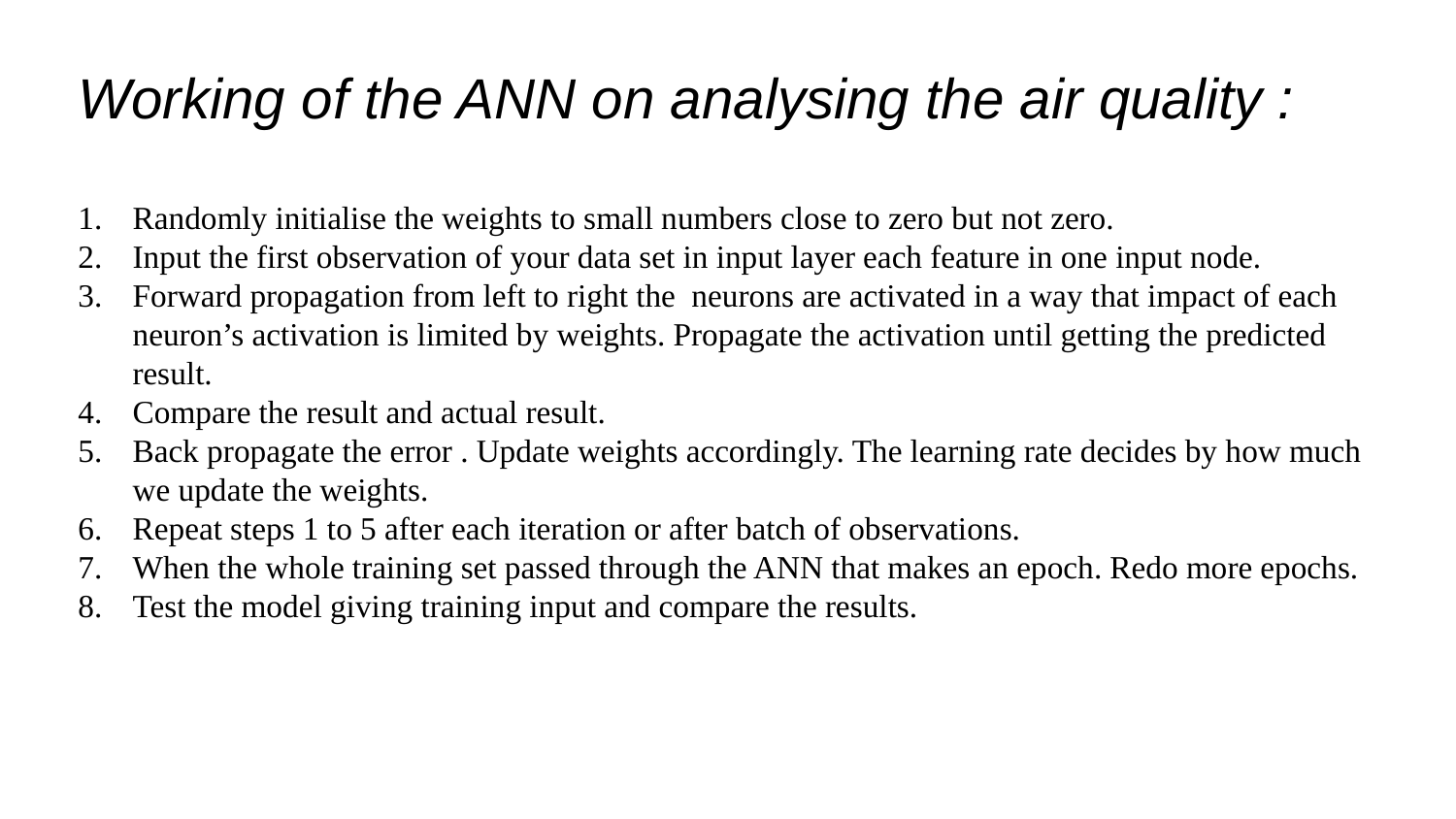

Working of the ANN on analysing the air quality :

Randomly initialise the weights to small numbers close to zero but not zero.
Input the first observation of your data set in input layer each feature in one input node.
Forward propagation from left to right the  neurons are activated in a way that impact of each neuron’s activation is limited by weights. Propagate the activation until getting the predicted result.
Compare the result and actual result.
Back propagate the error . Update weights accordingly. The learning rate decides by how much we update the weights.
Repeat steps 1 to 5 after each iteration or after batch of observations.
When the whole training set passed through the ANN that makes an epoch. Redo more epochs.
Test the model giving training input and compare the results.